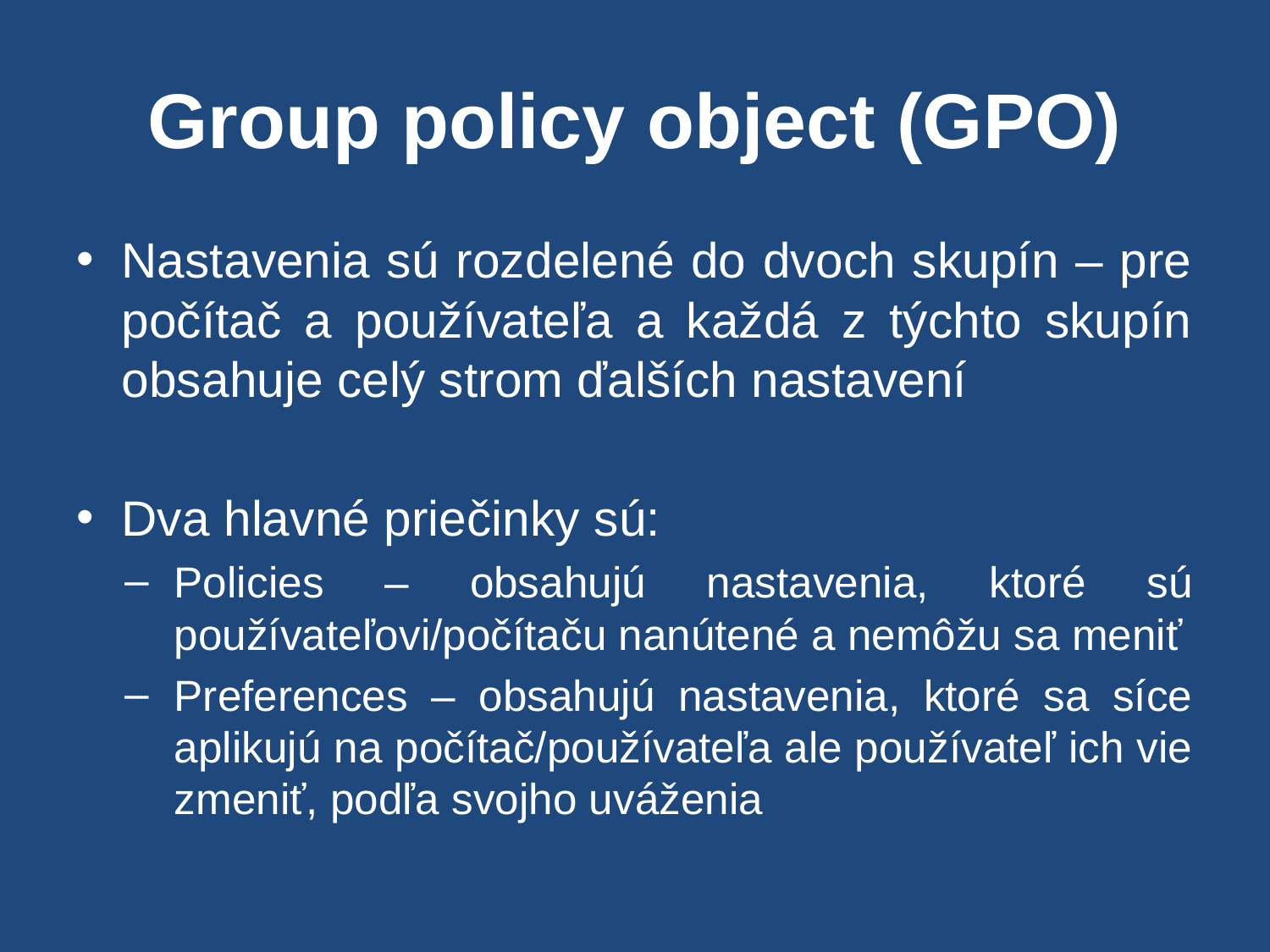

# Group policy object (GPO)
Nastavenia sú rozdelené do dvoch skupín – pre počítač a používateľa a každá z týchto skupín obsahuje celý strom ďalších nastavení

Dva hlavné priečinky sú:
Policies – obsahujú nastavenia, ktoré sú používateľovi/počítaču nanútené a nemôžu sa meniť
Preferences – obsahujú nastavenia, ktoré sa síce aplikujú na počítač/používateľa ale používateľ ich vie zmeniť, podľa svojho uváženia